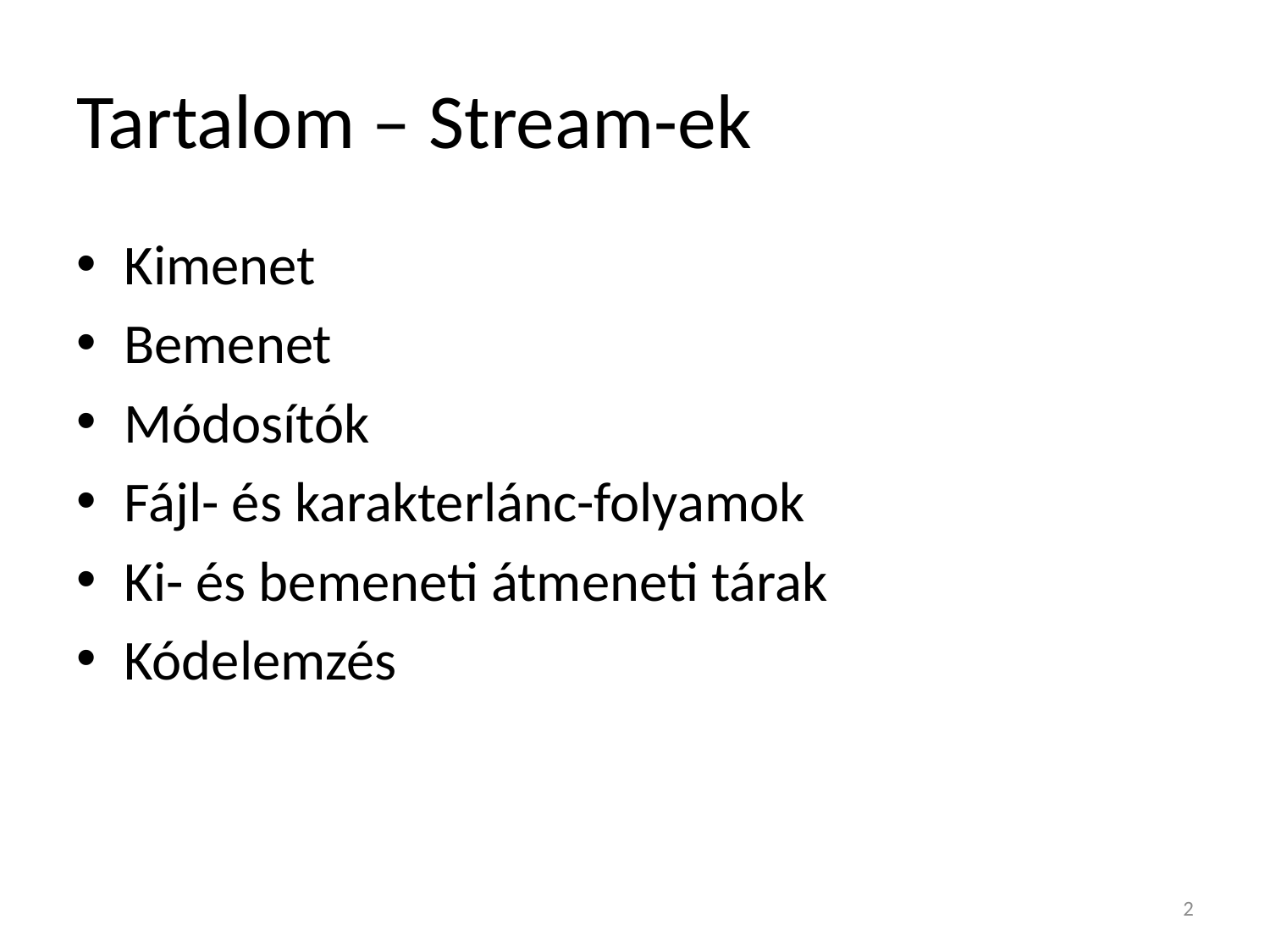

# Tartalom – Stream-ek
Kimenet
Bemenet
Módosítók
Fájl- és karakterlánc-folyamok
Ki- és bemeneti átmeneti tárak
Kódelemzés

2